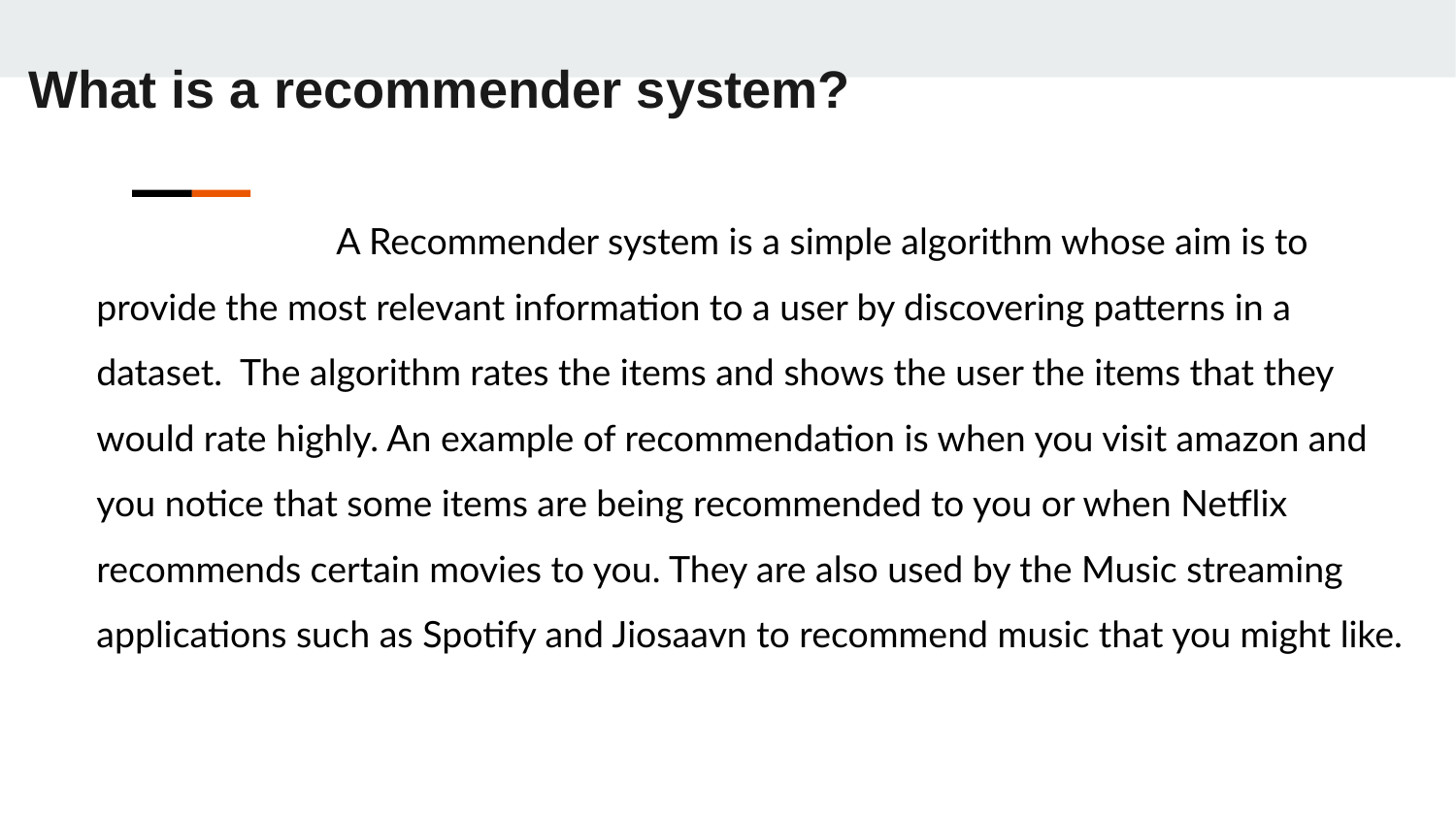

What is a recommender system?

                          A Recommender system is a simple algorithm whose aim is to provide the most relevant information to a user by discovering patterns in a dataset.  The algorithm rates the items and shows the user the items that they would rate highly. An example of recommendation is when you visit amazon and you notice that some items are being recommended to you or when Netflix recommends certain movies to you. They are also used by the Music streaming applications such as Spotify and Jiosaavn to recommend music that you might like.